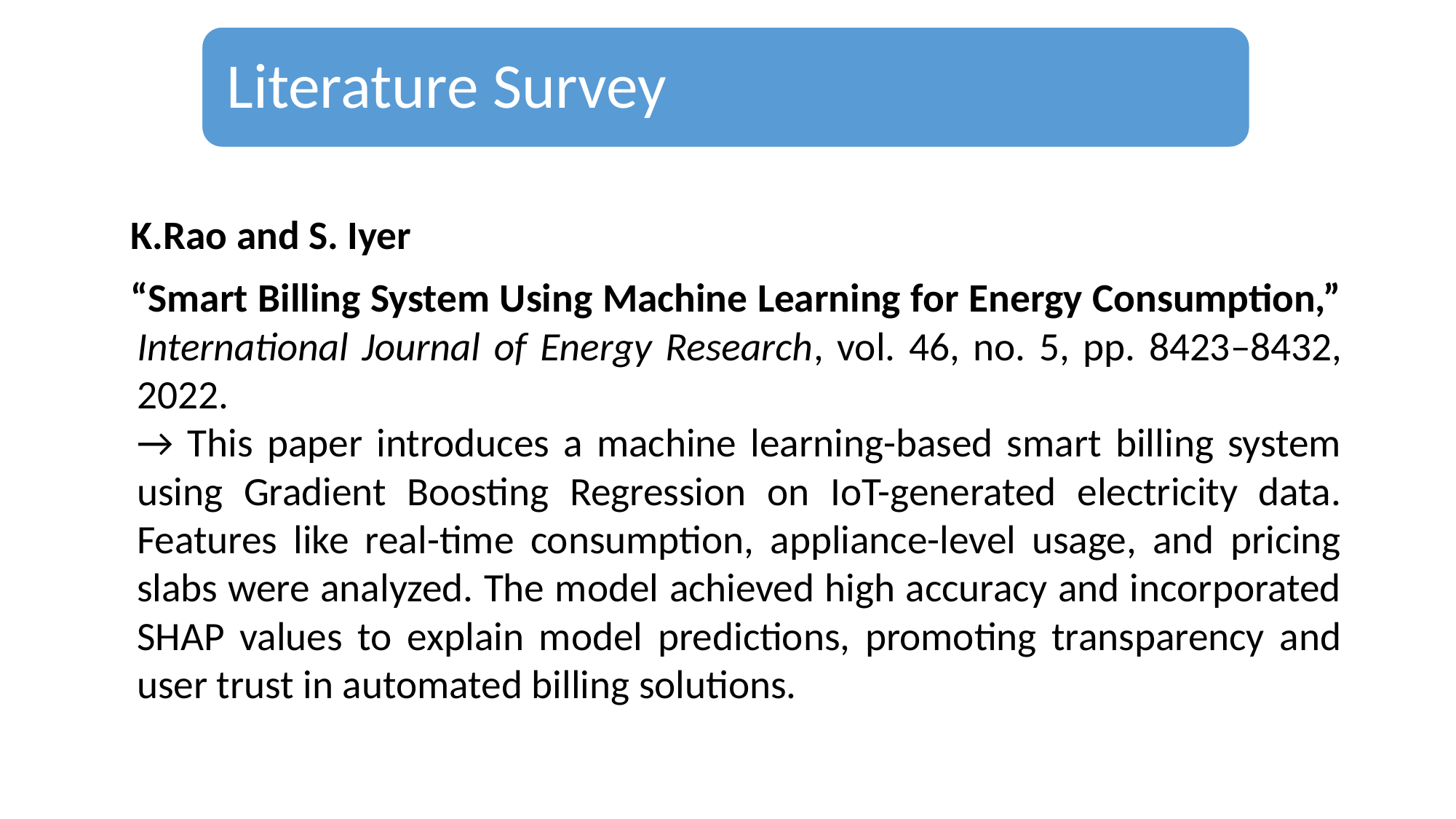

Literature Survey
K.Rao and S. Iyer
“Smart Billing System Using Machine Learning for Energy Consumption,”
International Journal of Energy Research, vol. 46, no. 5, pp. 8423–8432, 2022.
→ This paper introduces a machine learning-based smart billing system using Gradient Boosting Regression on IoT-generated electricity data. Features like real-time consumption, appliance-level usage, and pricing slabs were analyzed. The model achieved high accuracy and incorporated SHAP values to explain model predictions, promoting transparency and user trust in automated billing solutions.